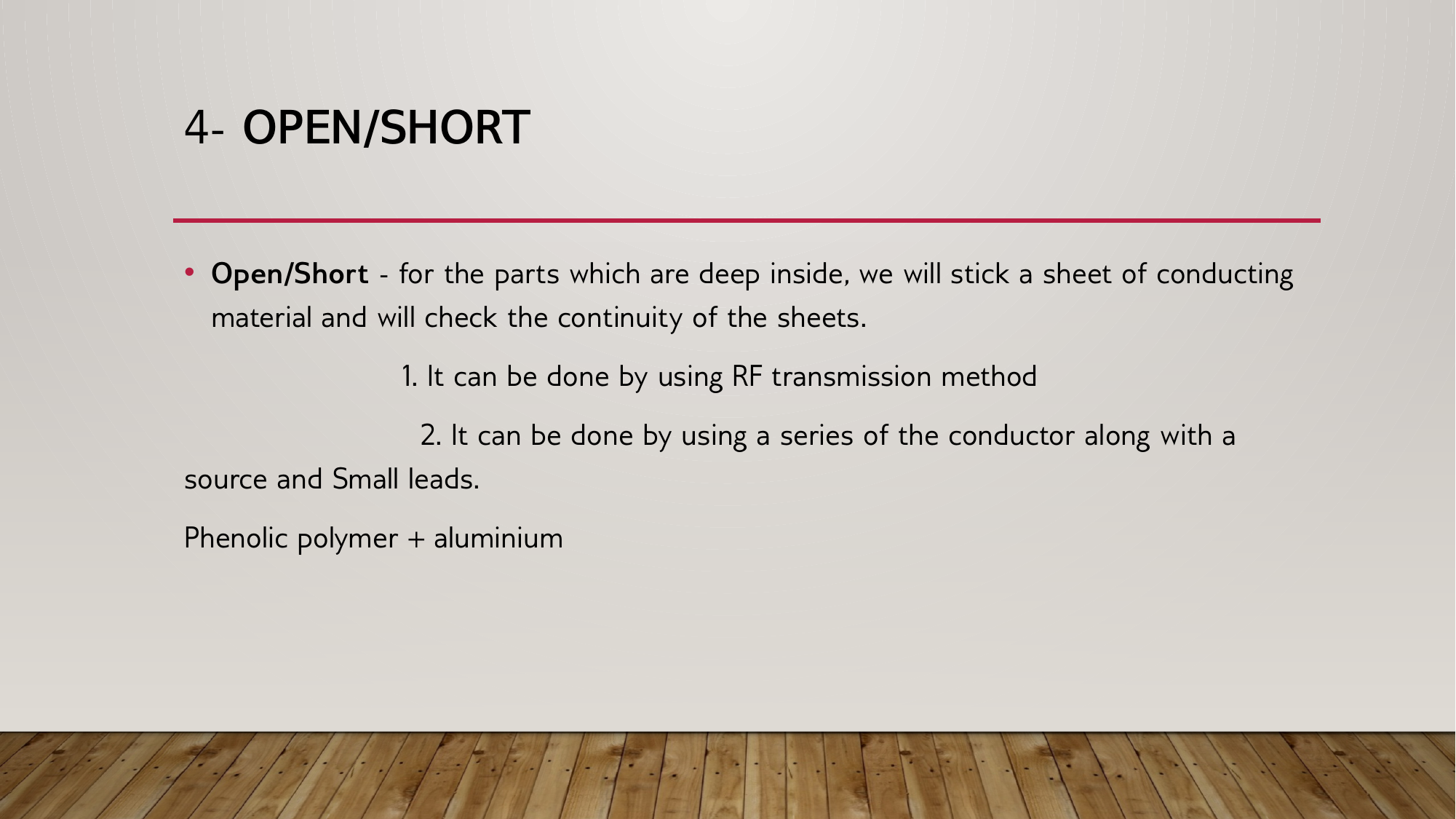

# 4- Open/Short
Open/Short - for the parts which are deep inside, we will stick a sheet of conducting material and will check the continuity of the sheets.
		1. It can be done by using RF transmission method
	              2. It can be done by using a series of the conductor along with a source and Small leads.
Phenolic polymer + aluminium